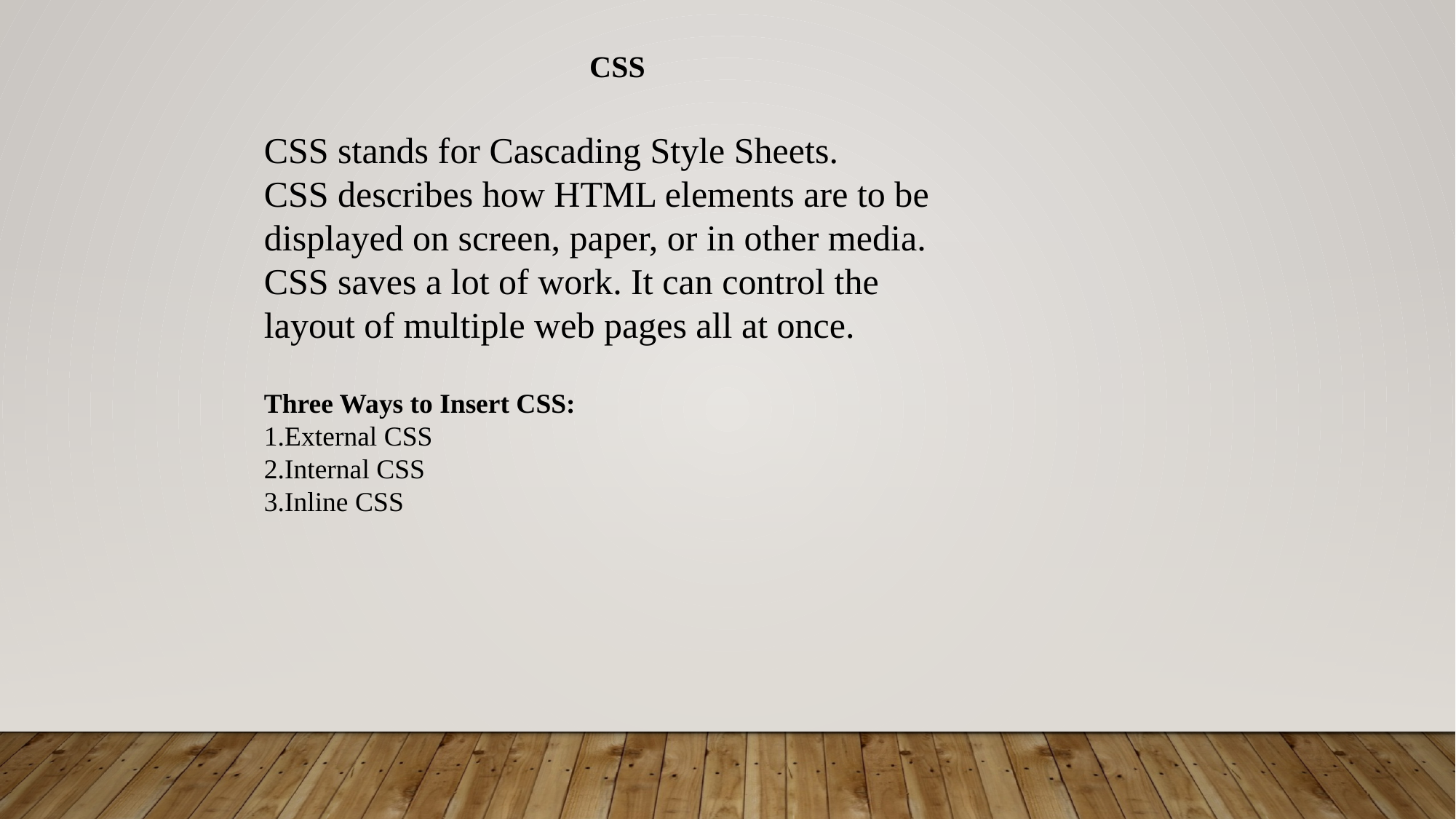

CSS

CSS stands for Cascading Style Sheets.
CSS describes how HTML elements are to be displayed on screen, paper, or in other media.
CSS saves a lot of work. It can control the layout of multiple web pages all at once.
Three Ways to Insert CSS:
1.External CSS
2.Internal CSS
3.Inline CSS